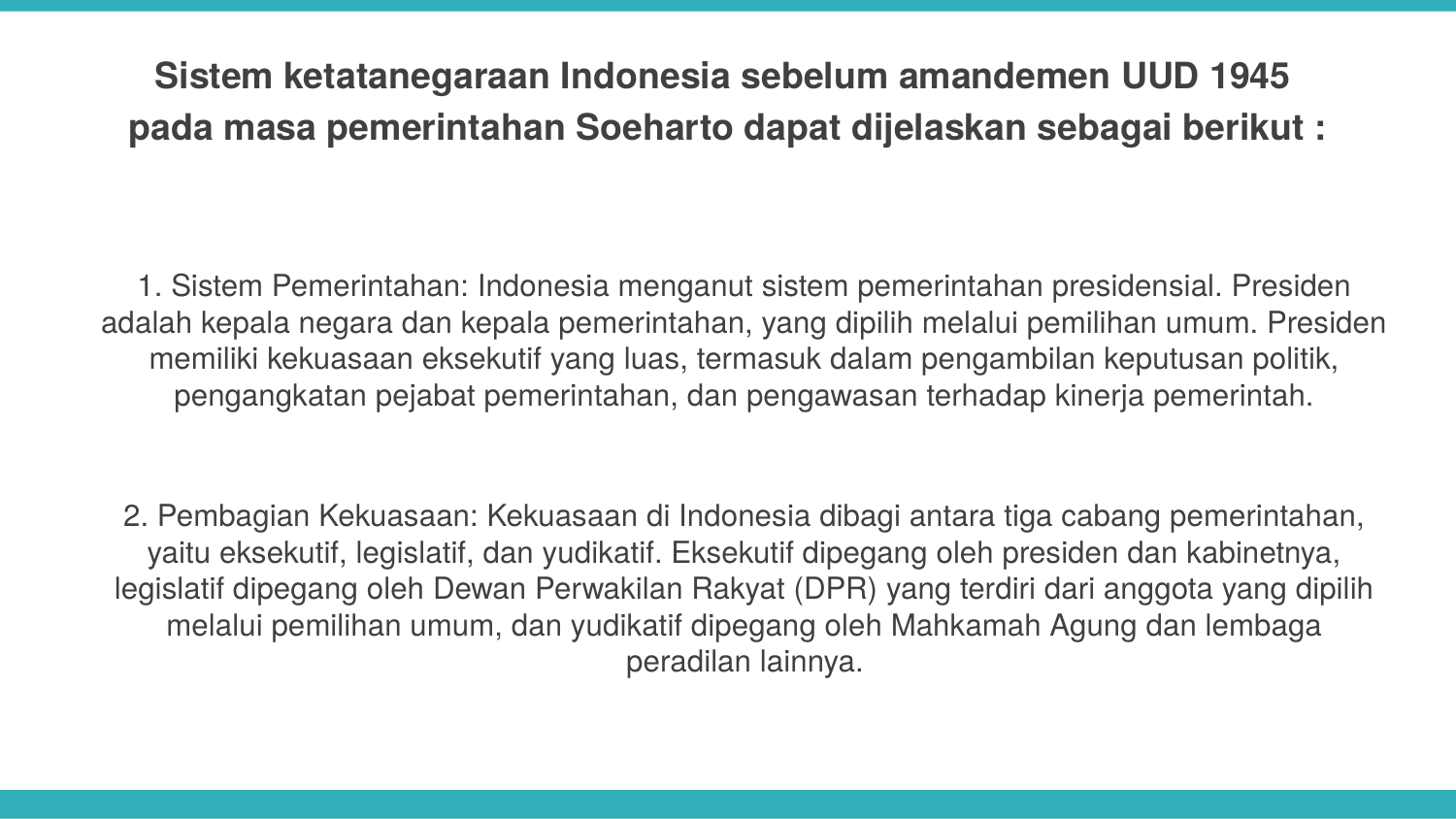

Sistem ketatanegaraan Indonesia sebelum amandemen UUD 1945
pada masa pemerintahan Soeharto dapat dijelaskan sebagai berikut :
1. Sistem Pemerintahan: Indonesia menganut sistem pemerintahan presidensial. Presiden adalah kepala negara dan kepala pemerintahan, yang dipilih melalui pemilihan umum. Presiden memiliki kekuasaan eksekutif yang luas, termasuk dalam pengambilan keputusan politik, pengangkatan pejabat pemerintahan, dan pengawasan terhadap kinerja pemerintah.

2. Pembagian Kekuasaan: Kekuasaan di Indonesia dibagi antara tiga cabang pemerintahan, yaitu eksekutif, legislatif, dan yudikatif. Eksekutif dipegang oleh presiden dan kabinetnya, legislatif dipegang oleh Dewan Perwakilan Rakyat (DPR) yang terdiri dari anggota yang dipilih melalui pemilihan umum, dan yudikatif dipegang oleh Mahkamah Agung dan lembaga peradilan lainnya.